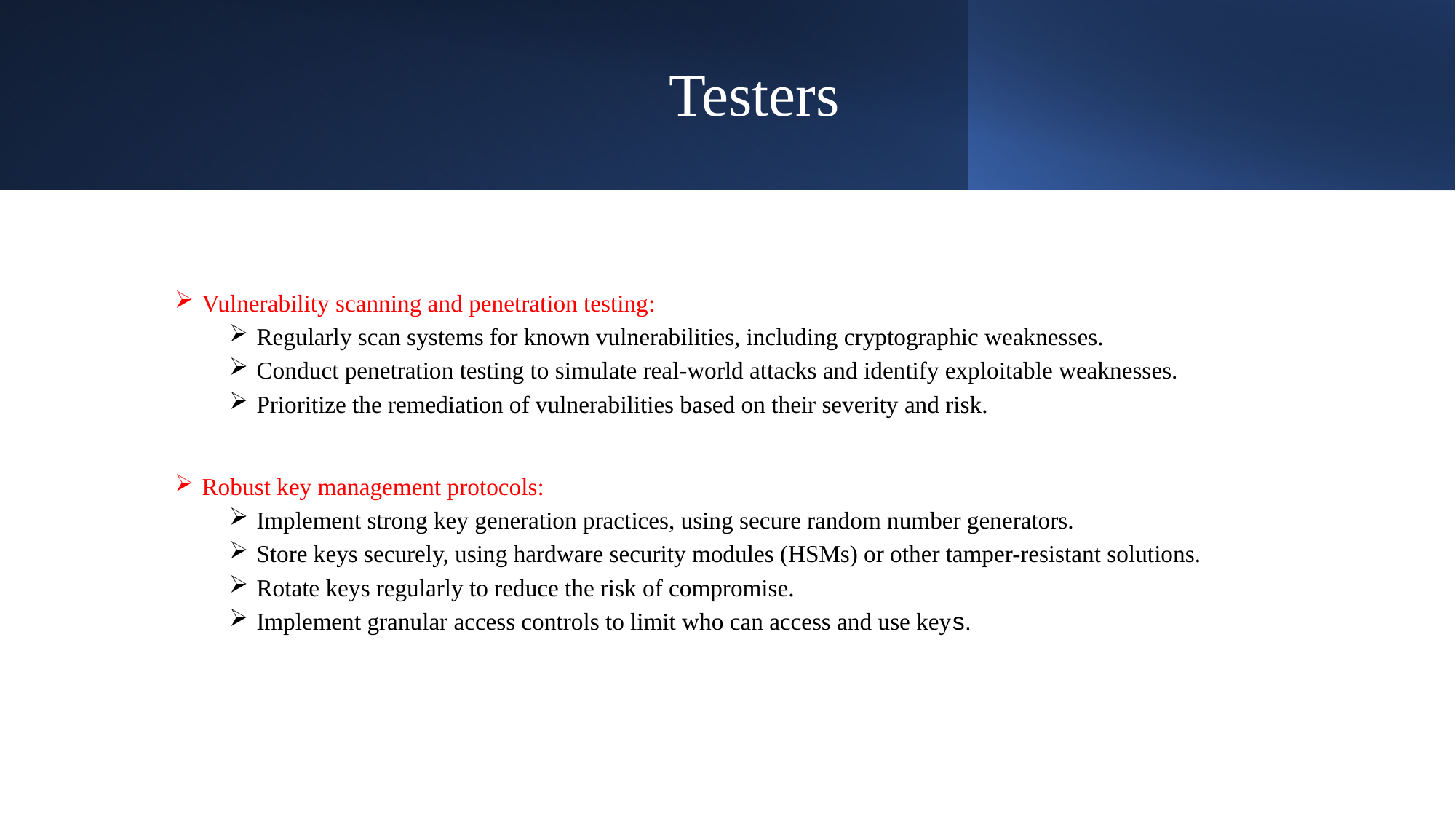

# Testers
Vulnerability scanning and penetration testing:
Regularly scan systems for known vulnerabilities, including cryptographic weaknesses.
Conduct penetration testing to simulate real-world attacks and identify exploitable weaknesses.
Prioritize the remediation of vulnerabilities based on their severity and risk.

Robust key management protocols:
Implement strong key generation practices, using secure random number generators.
Store keys securely, using hardware security modules (HSMs) or other tamper-resistant solutions.
Rotate keys regularly to reduce the risk of compromise.
Implement granular access controls to limit who can access and use keys.